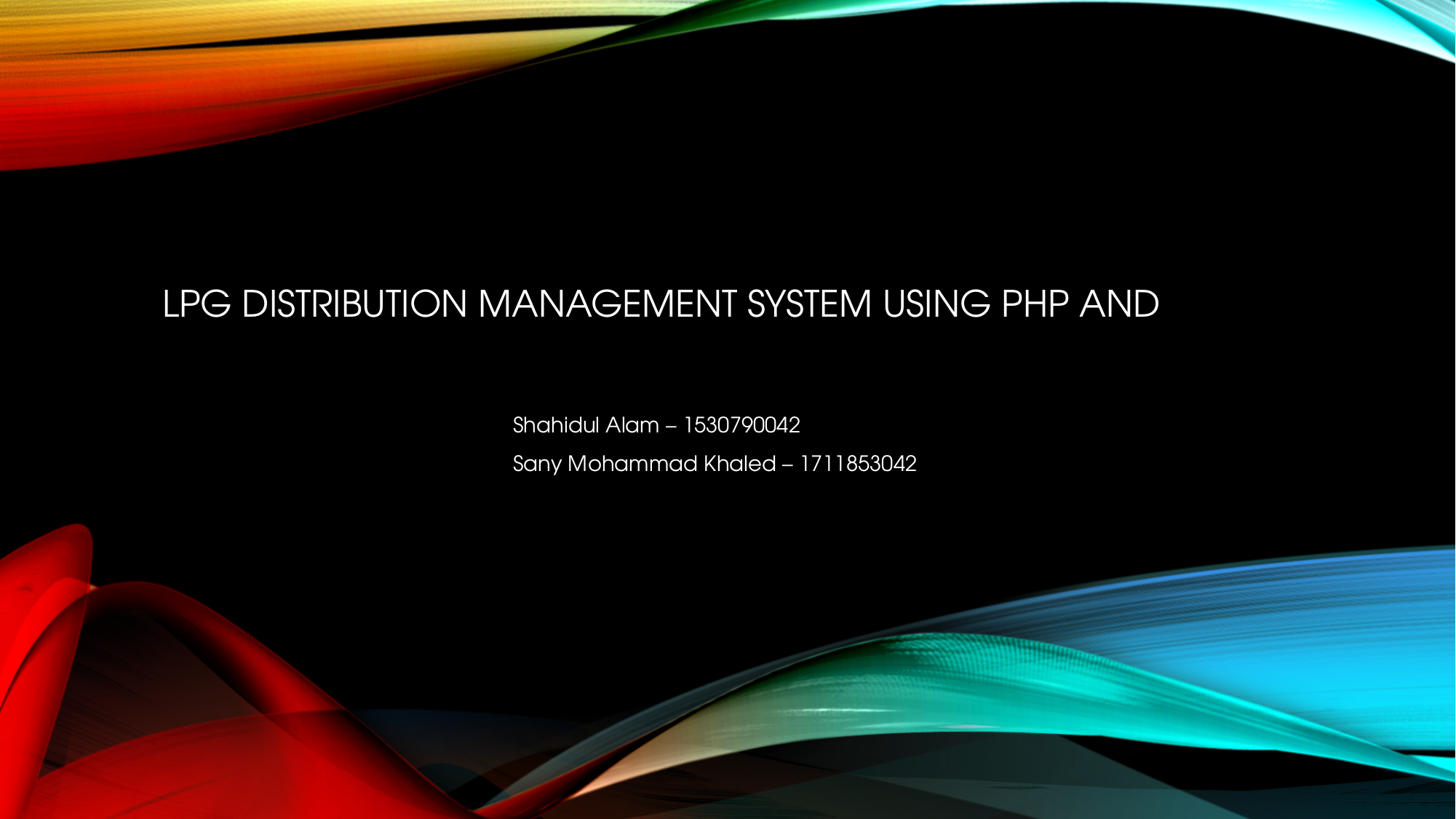

# LPG Distribution management System using Php and
Shahidul Alam – 1530790042
Sany Mohammad Khaled – 1711853042